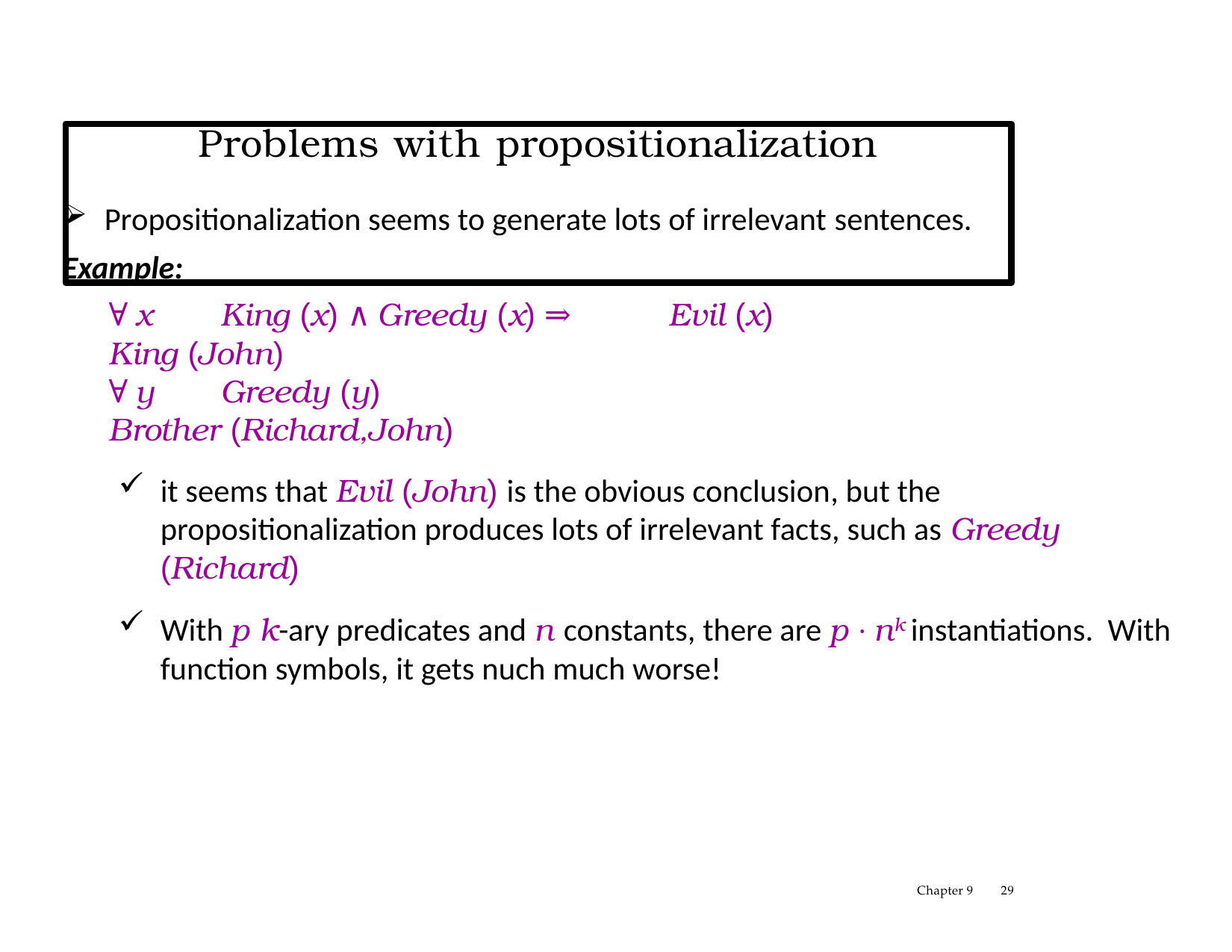

# Problems with propositionalization
Propositionalization seems to generate lots of irrelevant sentences.
Example:
∀ x	King (x) ∧ Greedy (x) ⇒	Evil (x)
King (John)
∀ y	Greedy (y)
Brother (Richard,John)
it seems that Evil (John) is the obvious conclusion, but the propositionalization produces lots of irrelevant facts, such as Greedy (Richard)
With p k-ary predicates and n constants, there are p · nk instantiations.  With function symbols, it gets nuch much worse!
Chapter 9
29